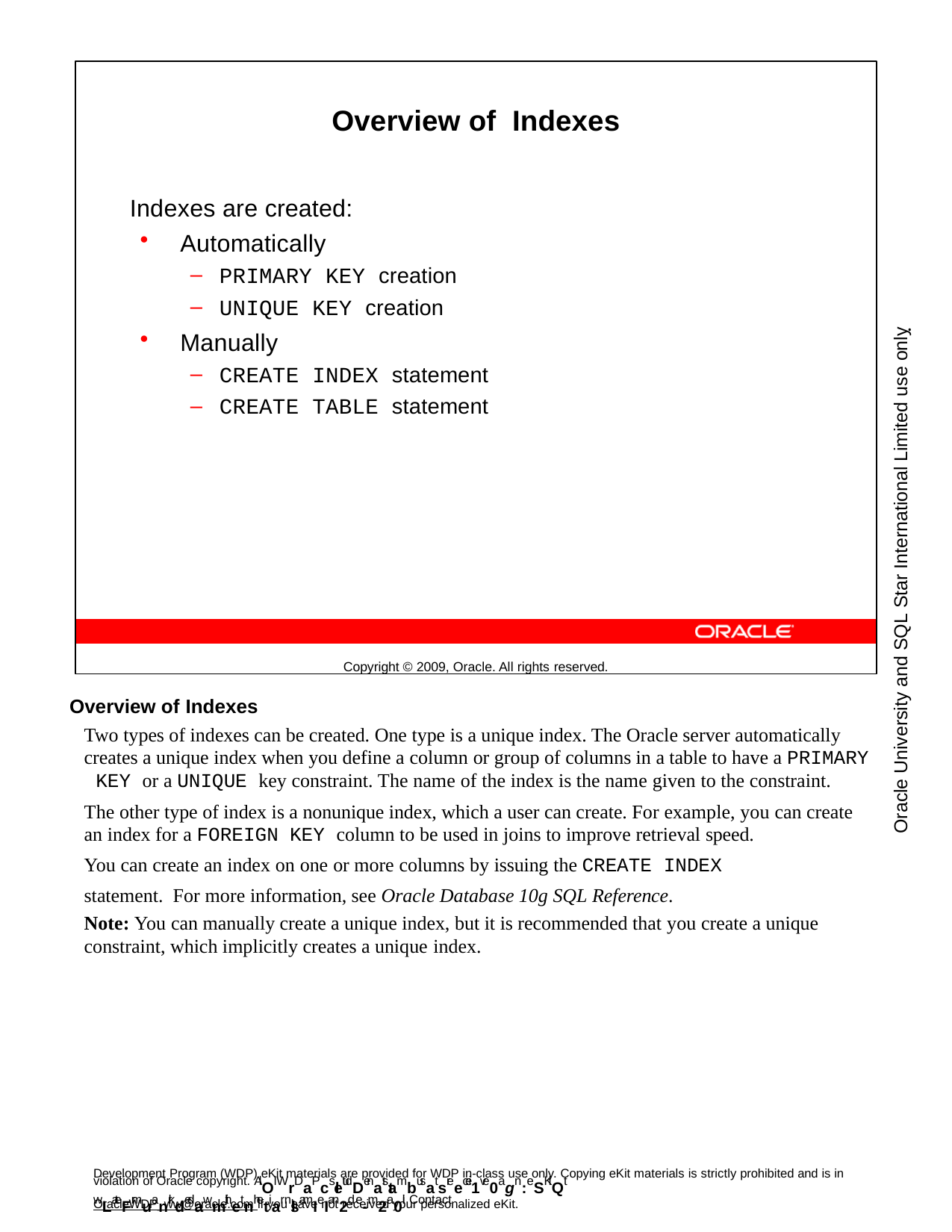

Overview of	Indexes

Indexes are created:
Automatically
PRIMARY KEY creation
UNIQUE KEY creation
Manually
CREATE INDEX statement
CREATE TABLE statement

Copyright © 2009, Oracle. All rights reserved.
Oracle University and SQL Star International Limited use onlyฺ

Overview of Indexes
Two types of indexes can be created. One type is a unique index. The Oracle server automatically  creates a unique index when you define a column or group of columns in a table to have a PRIMARY  KEY or a UNIQUE key constraint. The name of the index is the name given to the constraint.
The other type of index is a nonunique index, which a user can create. For example, you can create  an index for a FOREIGN KEY column to be used in joins to improve retrieval speed.
You can create an index on one or more columns by issuing the CREATE INDEX statement.  For more information, see Oracle Database 10g SQL Reference.
Note: You can manually create a unique index, but it is recommended that you create a unique  constraint, which implicitly creates a unique index.
Development Program (WDP) eKit materials are provided for WDP in-class use only. Copying eKit materials is strictly prohibited and is in
violation of Oracle copyright. AlOl WrDaPcsletudDenatstambusat sreecei1ve0agn:eSKiQt wLateFrmuanrkdedawmithetnhetiar nlsamIeI an2d e-m2a0il. Contact
OracleWDP_ww@oracle.com if you have not received your personalized eKit.